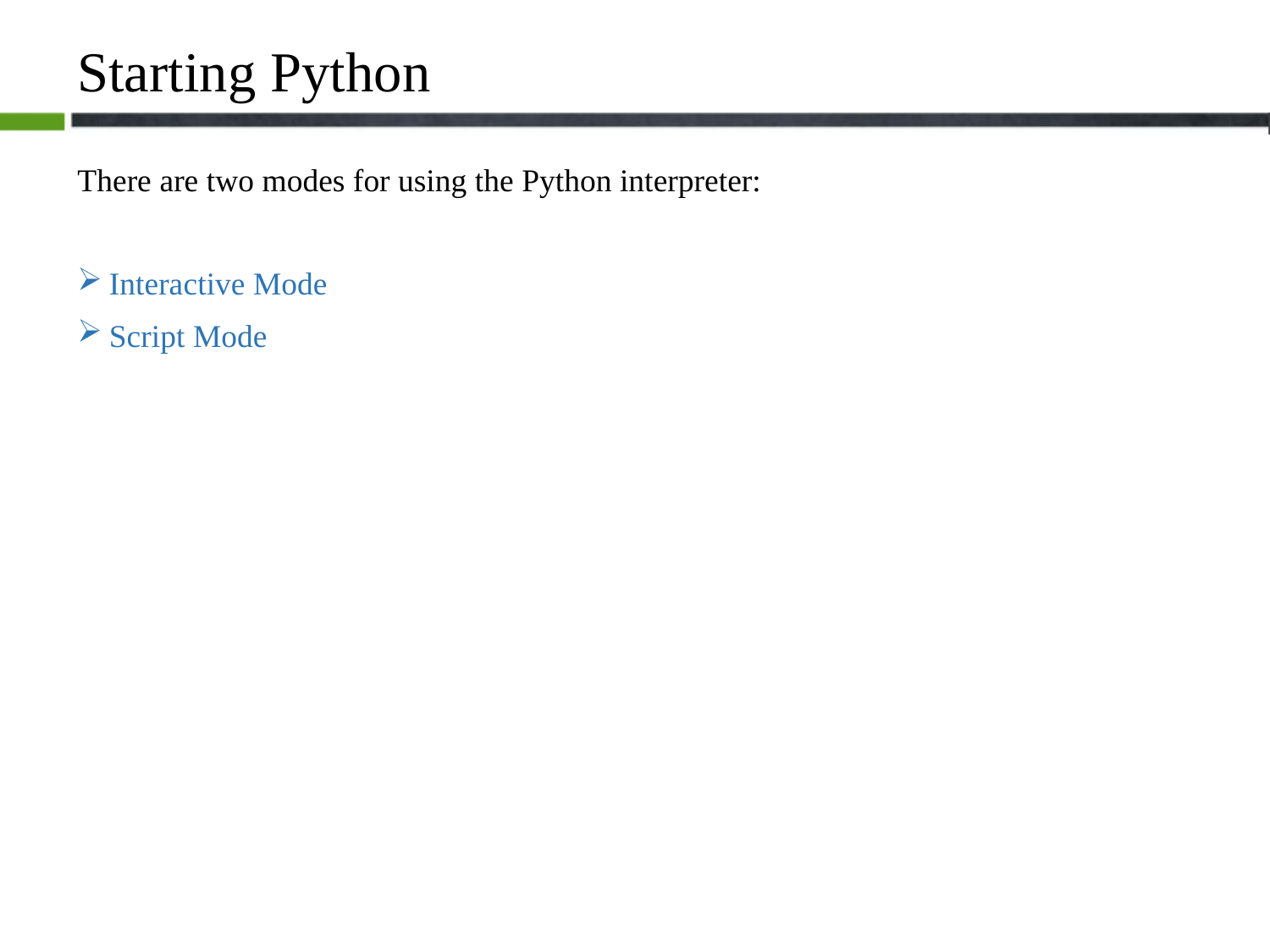

# Starting Python
There are two modes for using the Python interpreter:

Interactive Mode
Script Mode